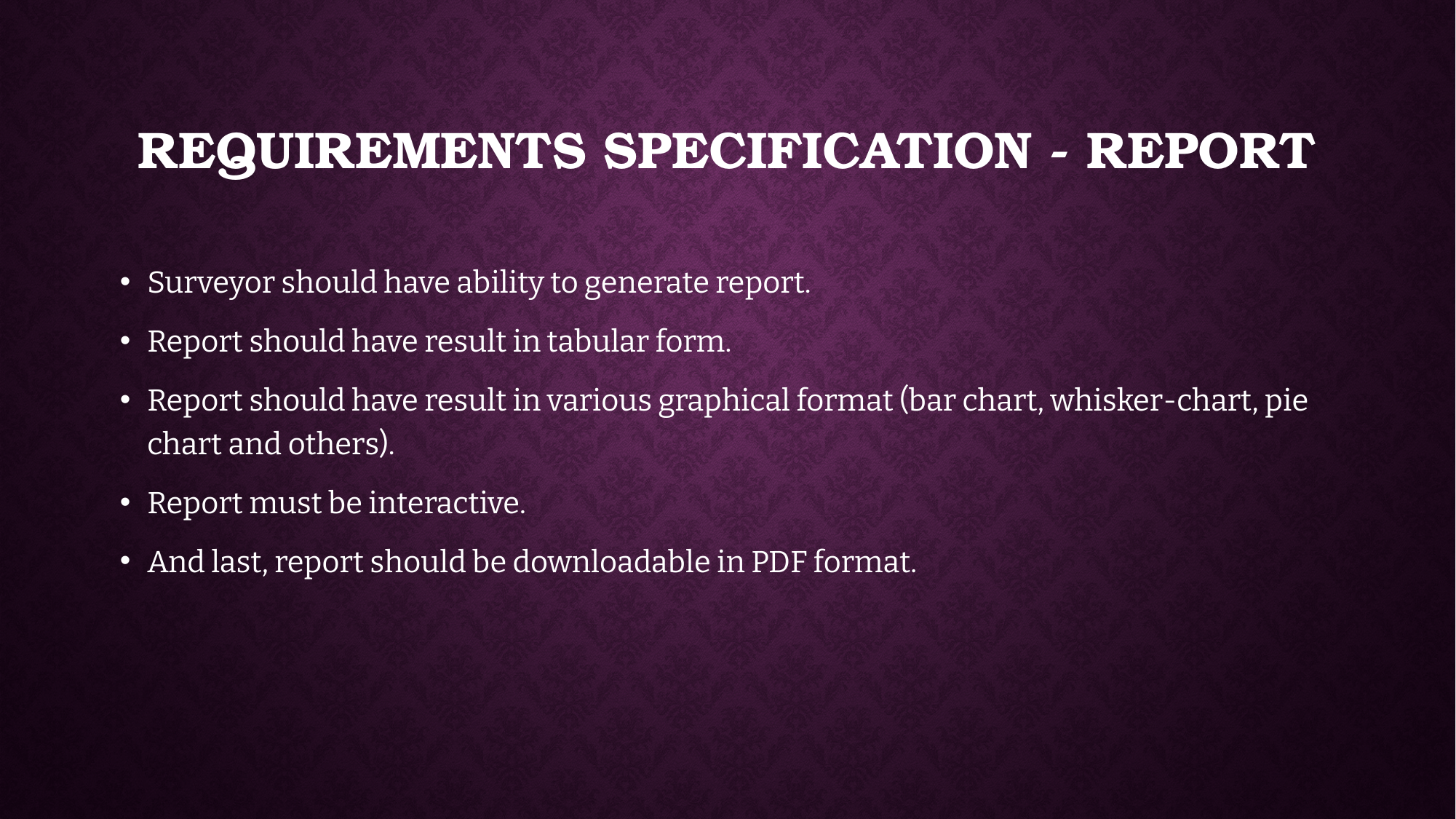

# Requirements Specification - Report
Surveyor should have ability to generate report.
Report should have result in tabular form.
Report should have result in various graphical format (bar chart, whisker-chart, pie chart and others).
Report must be interactive.
And last, report should be downloadable in PDF format.